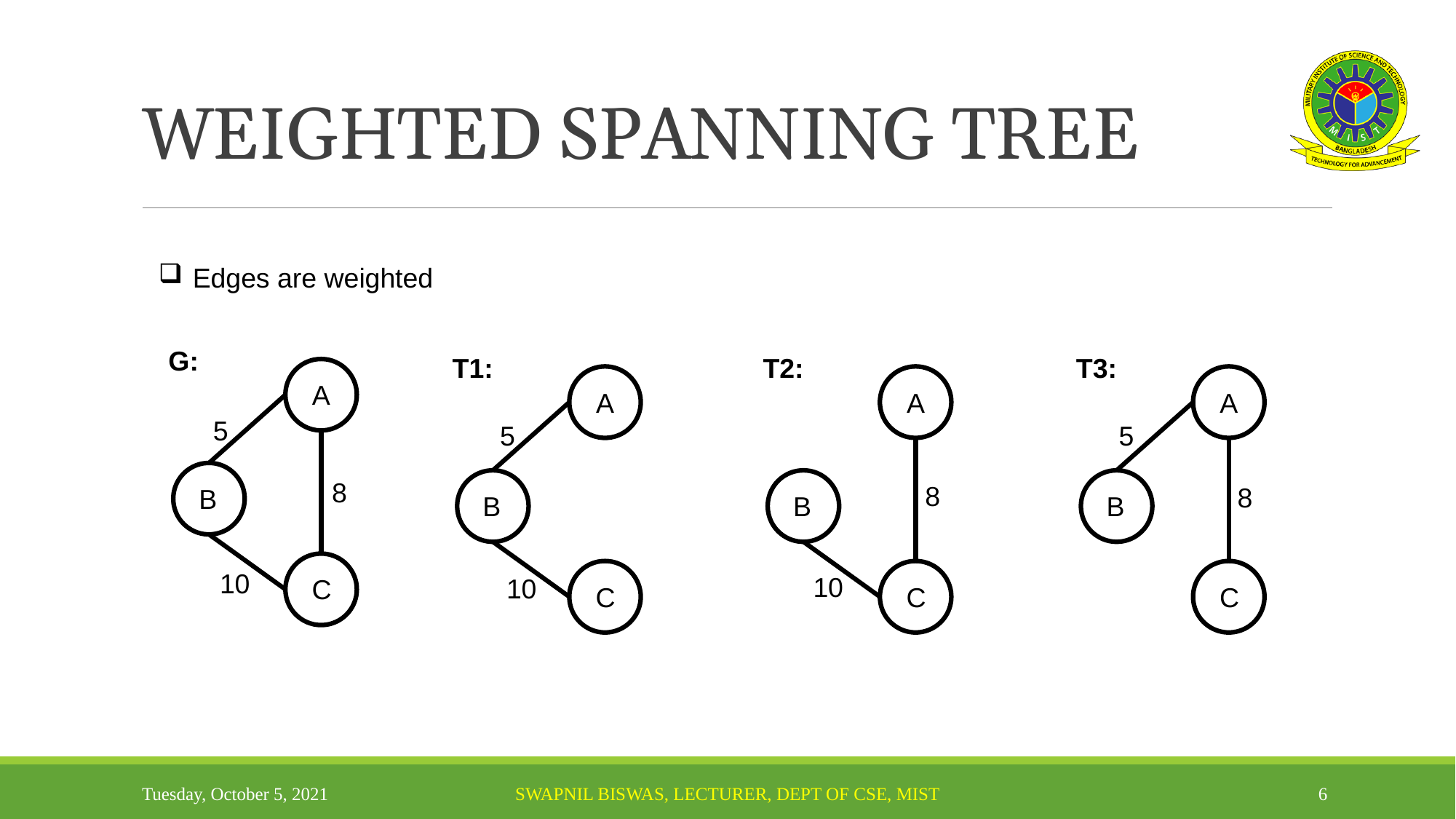

# WEIGHTED SPANNING TREE
Edges are weighted
G:
T1:
T2:
T3:

A
A
A
A
5
5
5

8

8
8
B
B
B
B

10

10
10
C
C
C
C
Tuesday, October 5, 2021
Swapnil Biswas, Lecturer, Dept of CSE, MIST
6